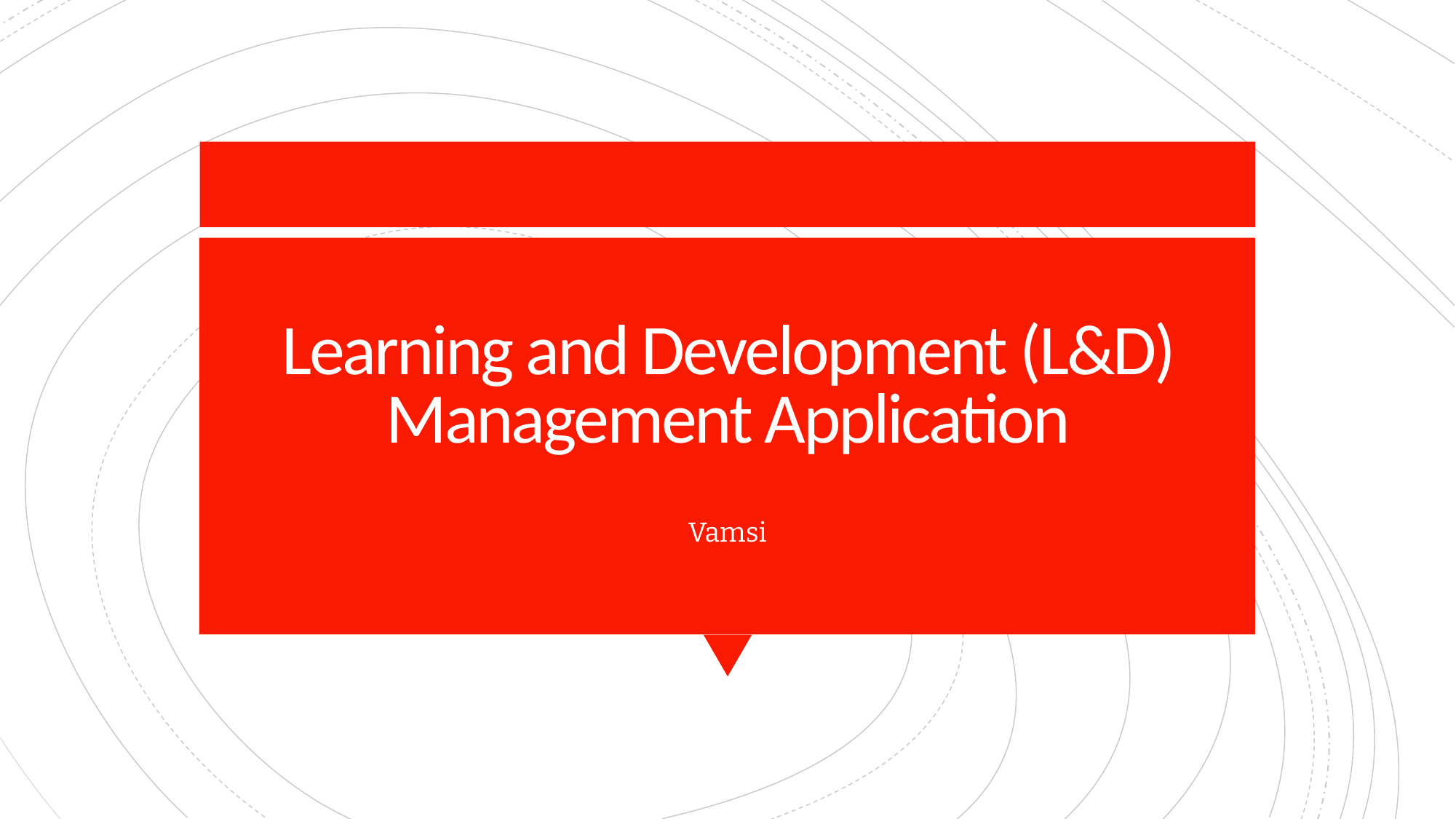

# Learning and Development (L&D) Management Application

Vamsi